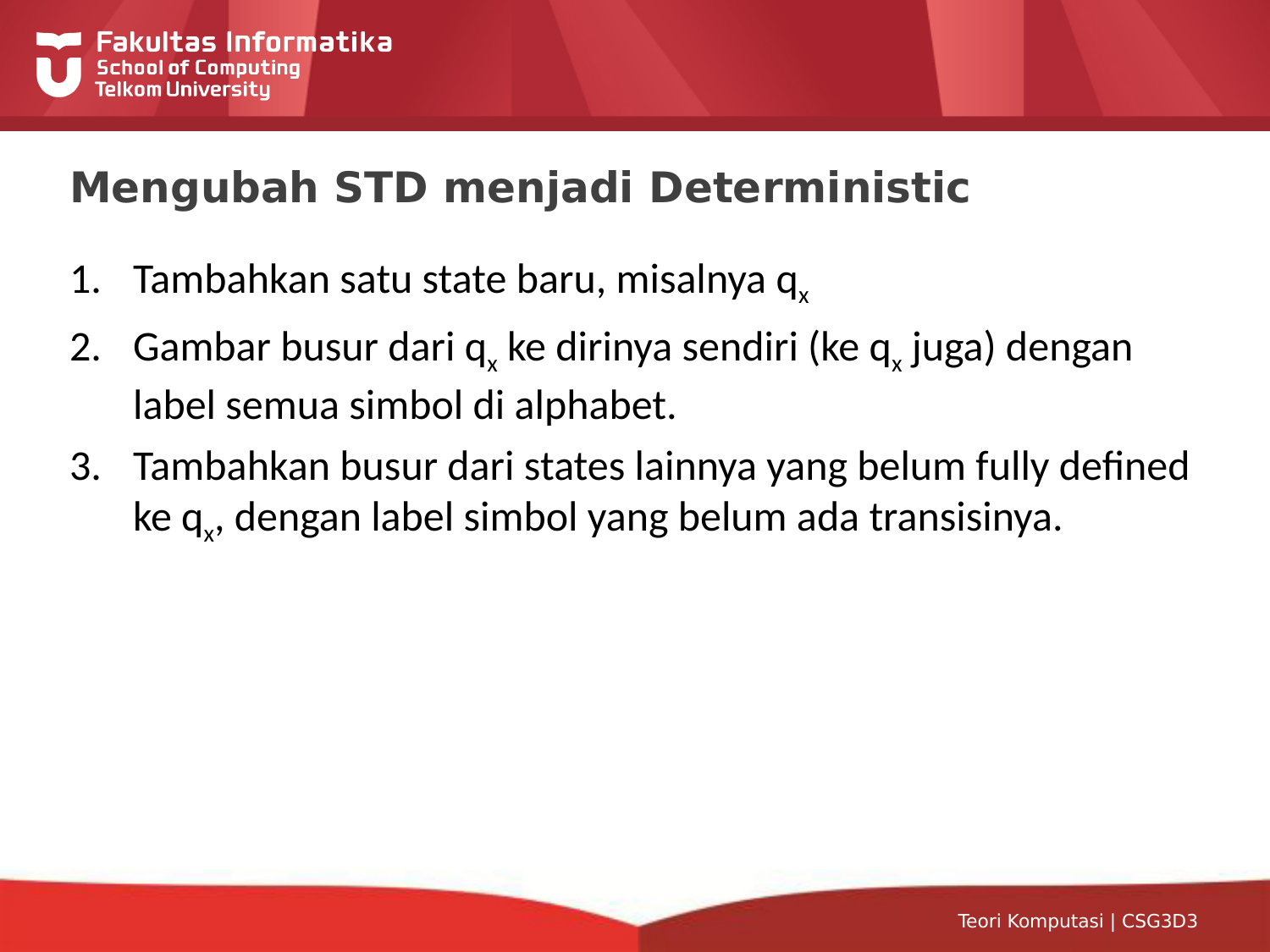

# Mengubah STD menjadi Deterministic
Tambahkan satu state baru, misalnya qx
Gambar busur dari qx ke dirinya sendiri (ke qx juga) dengan label semua simbol di alphabet.
Tambahkan busur dari states lainnya yang belum fully defined ke qx, dengan label simbol yang belum ada transisinya.